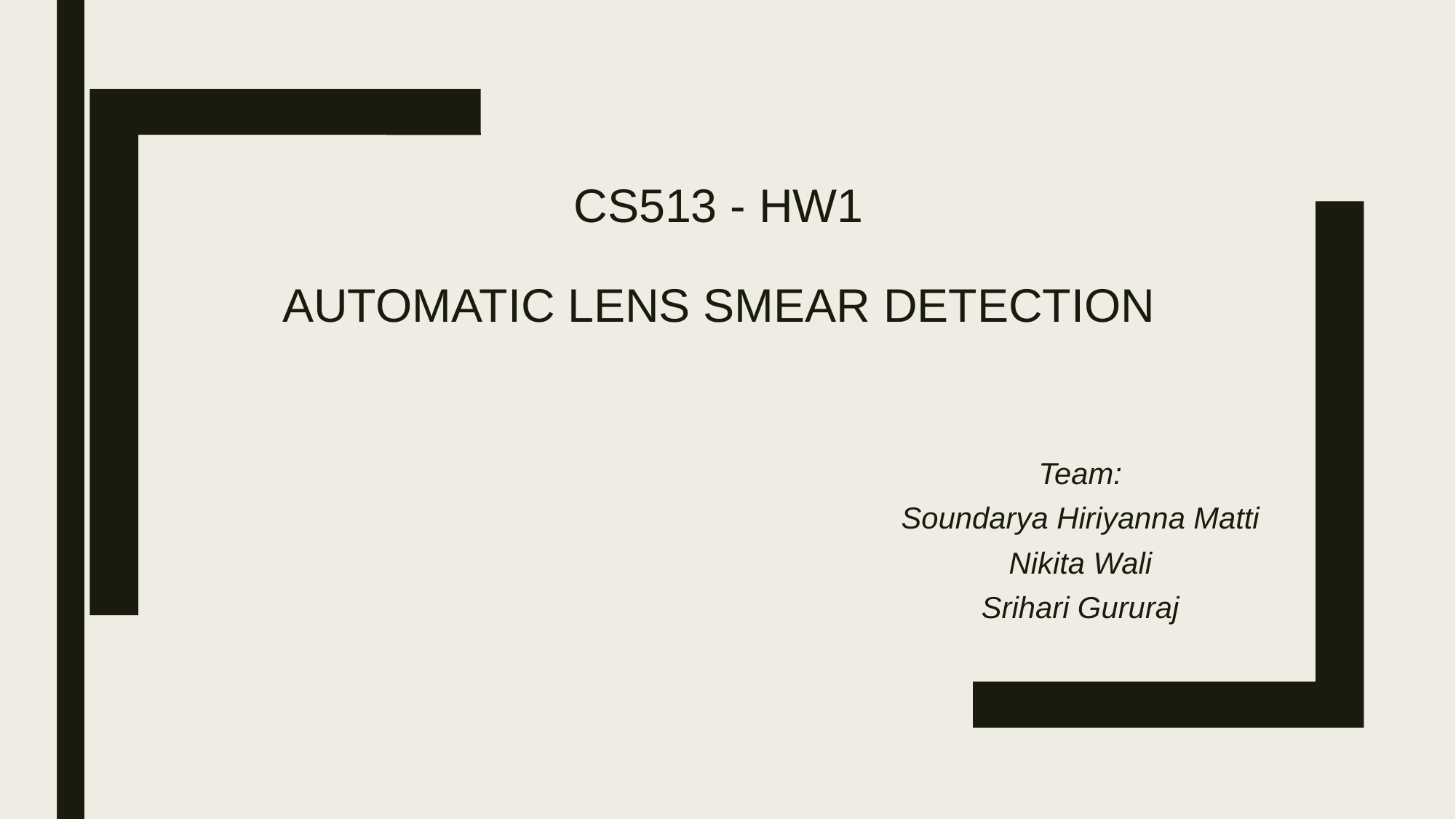

# CS513 - HW1 Automatic Lens Smear Detection
Team:
Soundarya Hiriyanna Matti
Nikita Wali
Srihari Gururaj